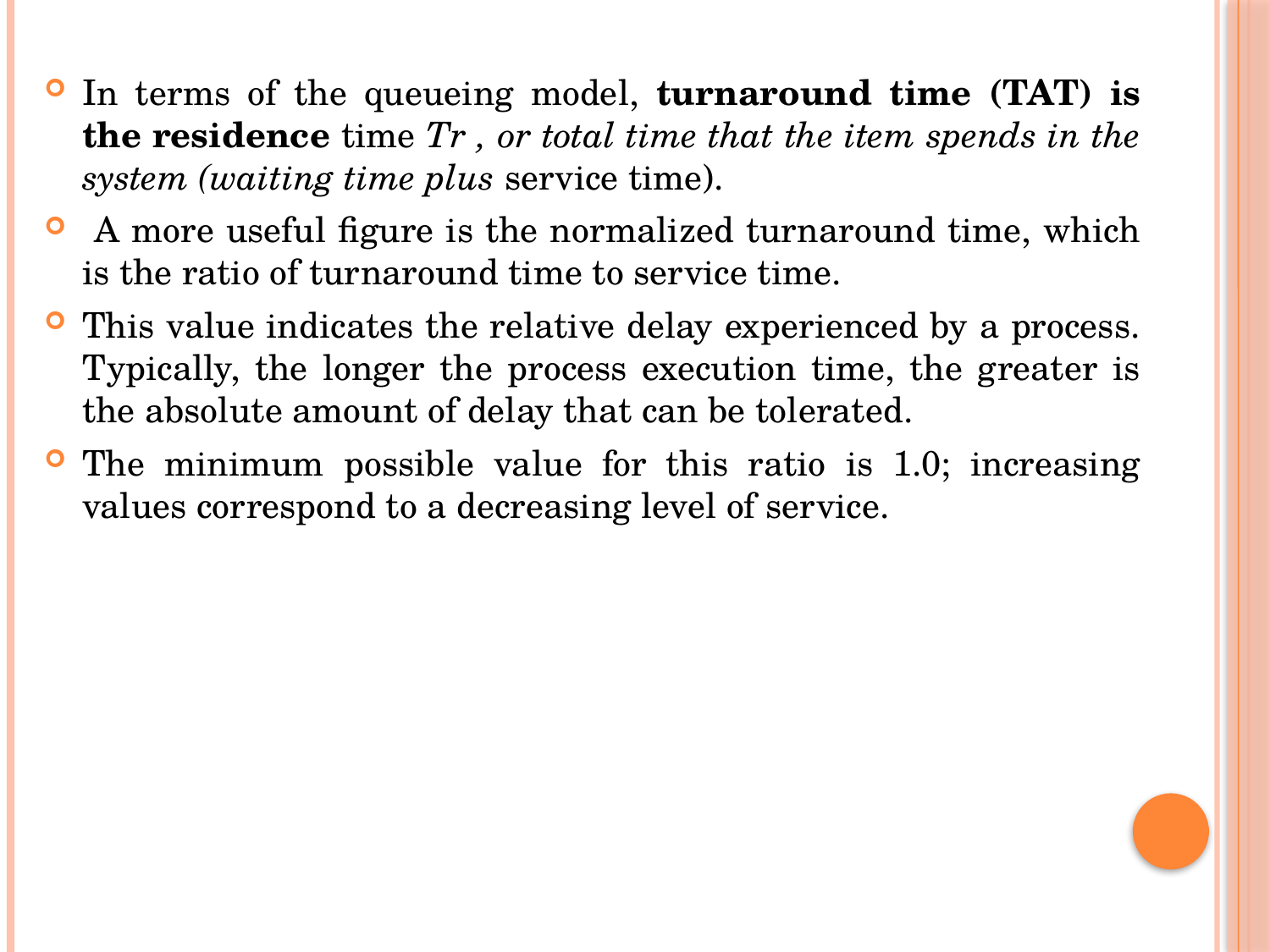

In terms of the queueing model, turnaround time (TAT) is the residence time Tr , or total time that the item spends in the system (waiting time plus service time).
 A more useful figure is the normalized turnaround time, which is the ratio of turnaround time to service time.
This value indicates the relative delay experienced by a process. Typically, the longer the process execution time, the greater is the absolute amount of delay that can be tolerated.
The minimum possible value for this ratio is 1.0; increasing values correspond to a decreasing level of service.